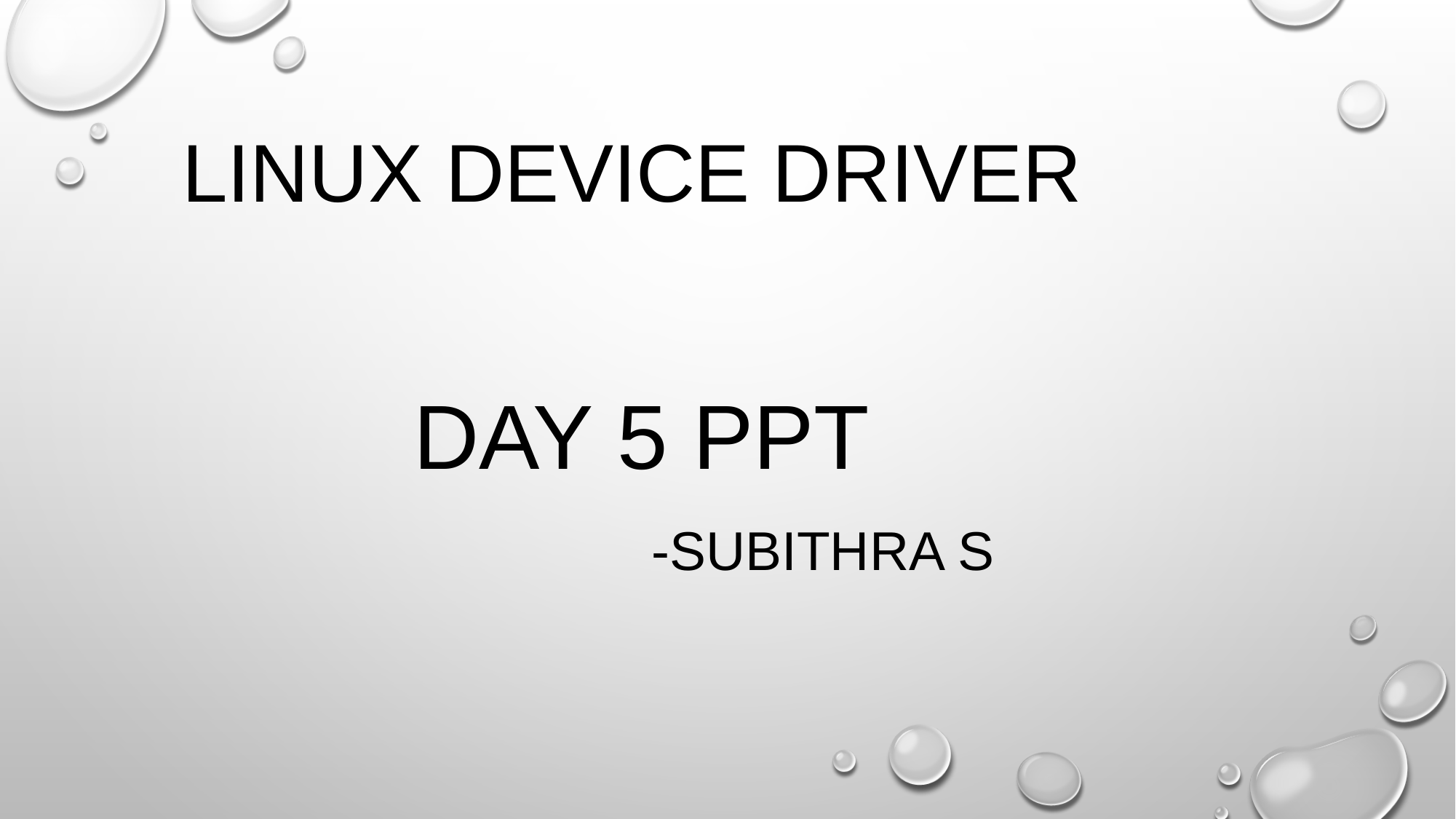

# Linux device driver
Day 5 PPT
                        -SUBITHRA s